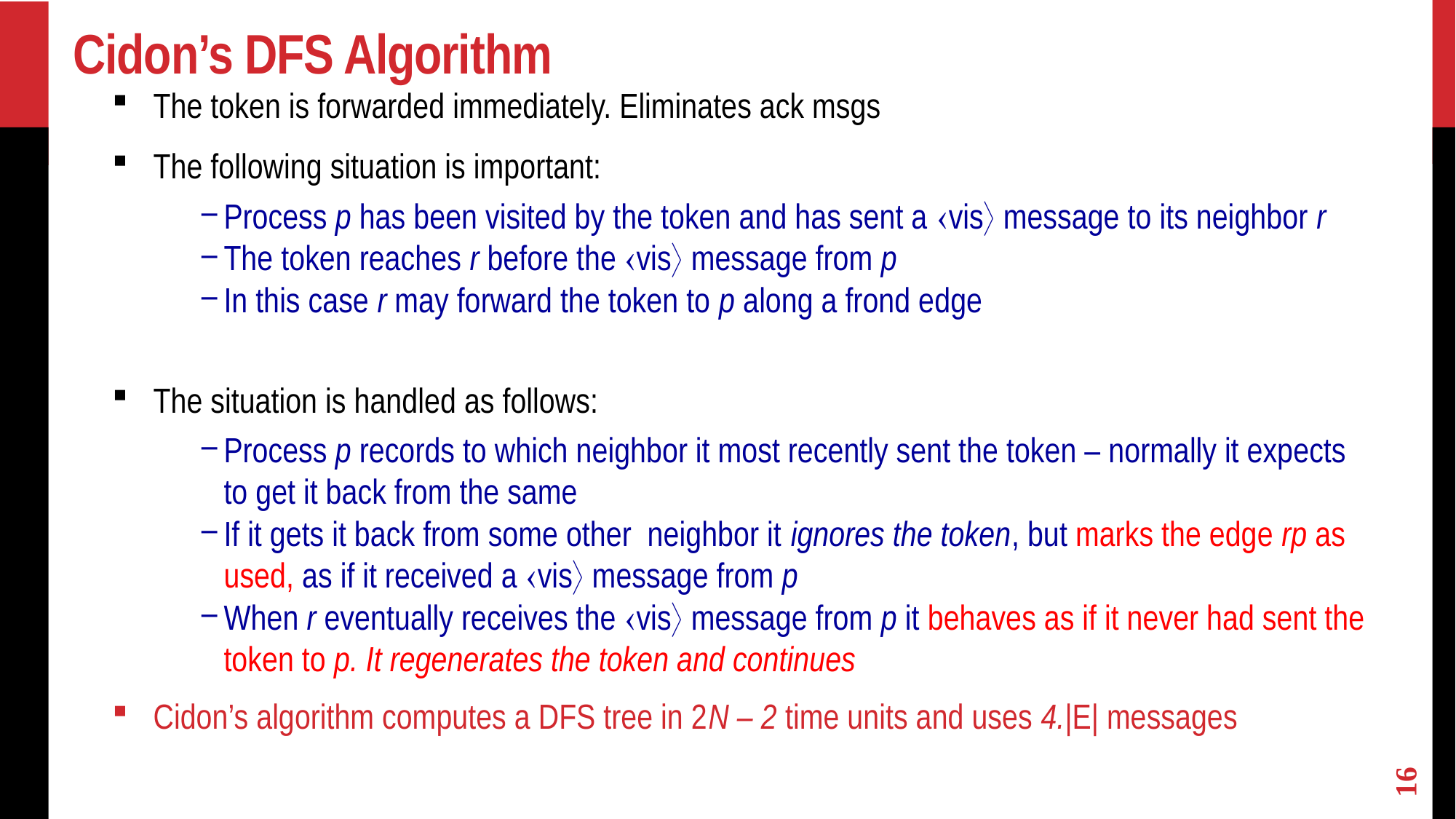

# Cidon’s DFS Algorithm
The token is forwarded immediately. Eliminates ack msgs

The following situation is important:
Process p has been visited by the token and has sent a 〈vis〉 message to its neighbor r
The token reaches r before the 〈vis〉 message from p
In this case r may forward the token to p along a frond edge

The situation is handled as follows:
Process p records to which neighbor it most recently sent the token – normally it expects to get it back from the same
If it gets it back from some other  neighbor it ignores the token, but marks the edge rp as used, as if it received a 〈vis〉 message from p
When r eventually receives the 〈vis〉 message from p it behaves as if it never had sent the token to p. It regenerates the token and continues

Cidon’s algorithm computes a DFS tree in 2N – 2 time units and uses 4.|E| messages
16